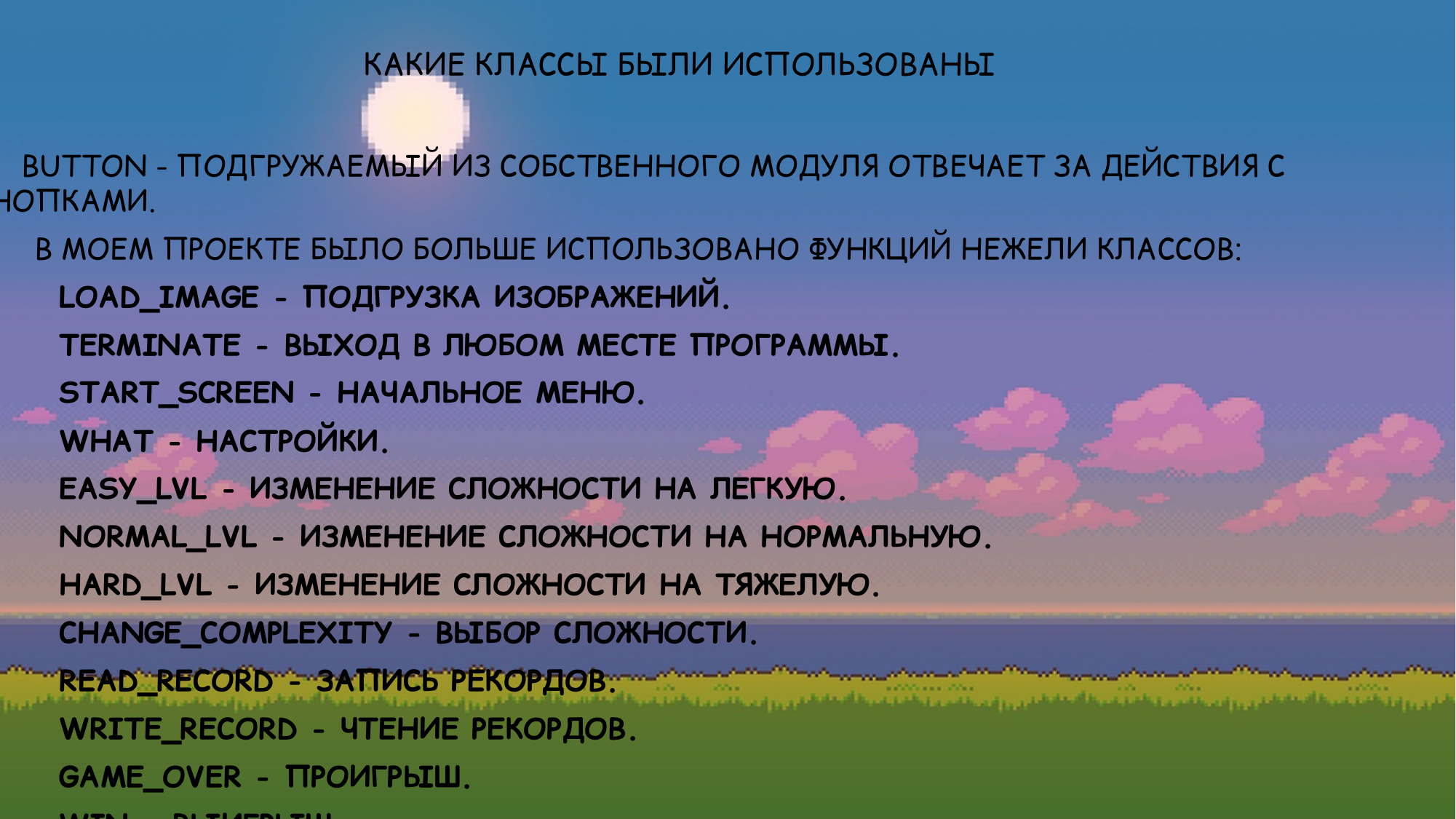

# Какие классы были использованы
     Button - подгружаемый из собственного модуля отвечает за действия с кнопками.
     В моем проекте было больше использовано функций нежели классов:
       load_image - подгрузка изображений.
       terminate - выход в любом месте программы.
       start_screen - начальное меню.
       what - настройки.
       easy_lvl - изменение сложности на легкую.
       normal_lvl - изменение сложности на нормальную.
       hard_lvl - изменение сложности на тяжелую.
       change_complexity - выбор сложности.
       read_record - запись рекордов.
       write_record - чтение рекордов.
       game_over - проигрыш.
       win - выигрыш.